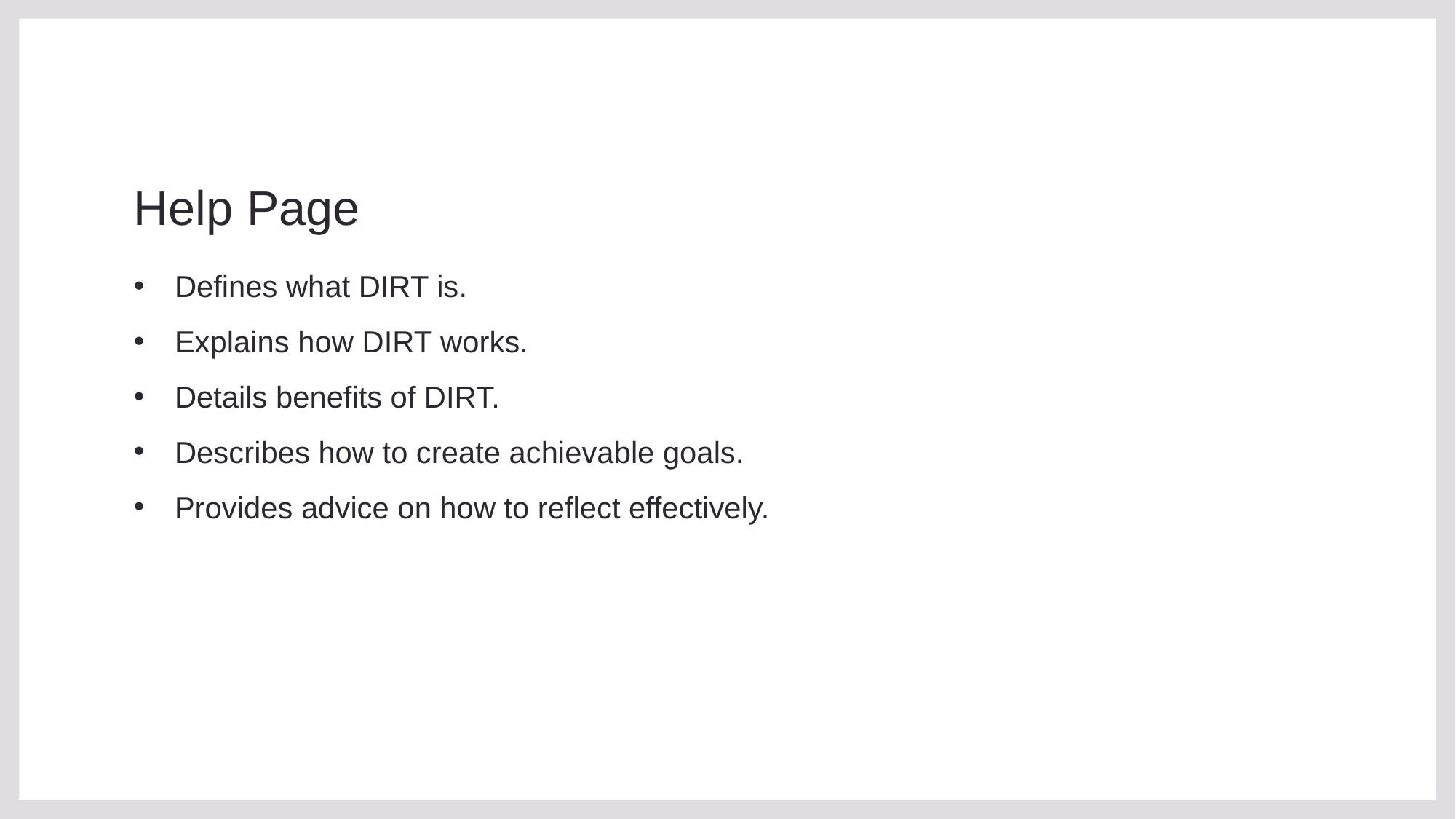

# Help Page
Defines what DIRT is.
Explains how DIRT works.
Details benefits of DIRT.
Describes how to create achievable goals.
Provides advice on how to reflect effectively.